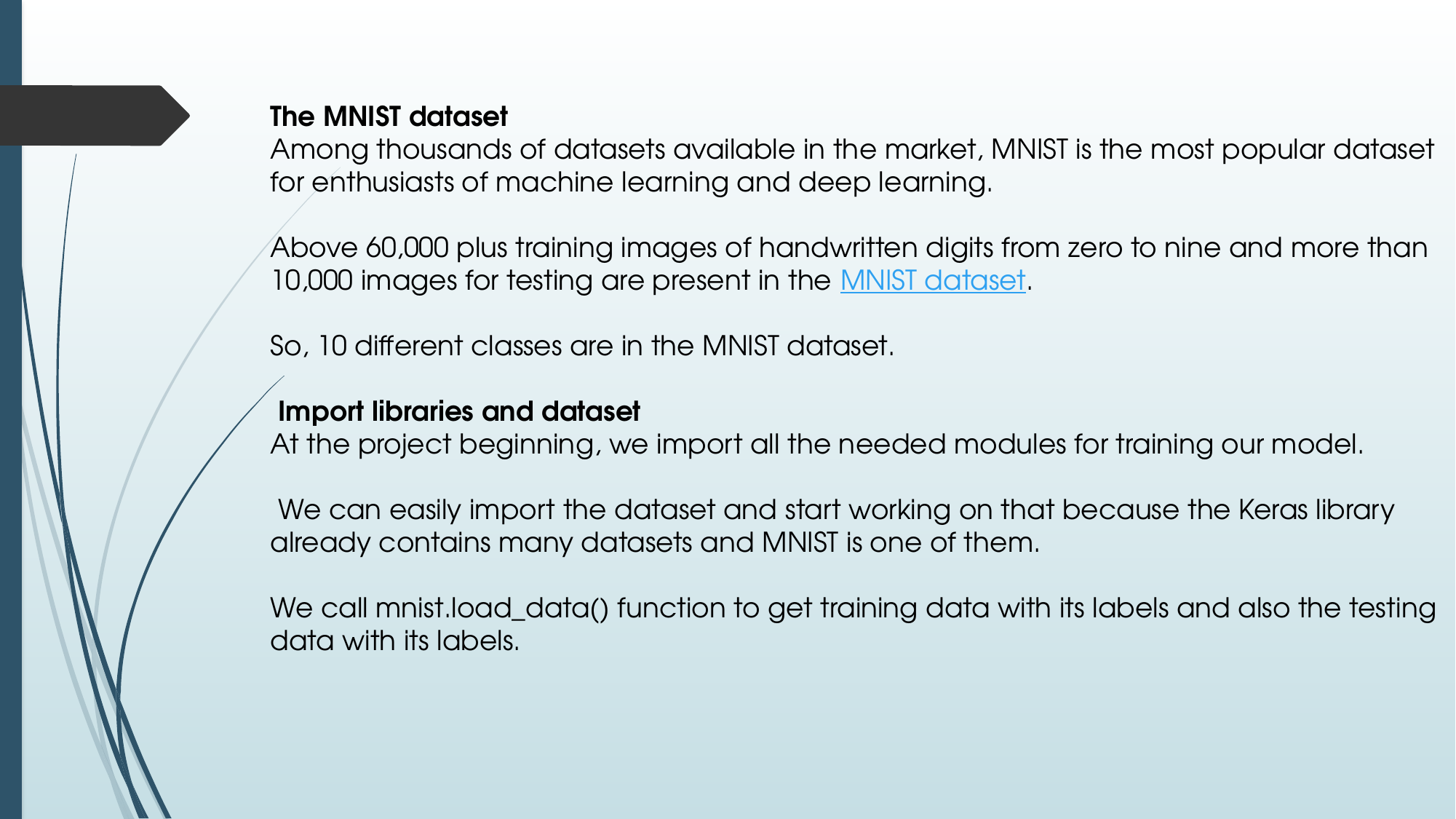

The MNIST dataset
Among thousands of datasets available in the market, MNIST is the most popular dataset for enthusiasts of machine learning and deep learning.

Above 60,000 plus training images of handwritten digits from zero to nine and more than 10,000 images for testing are present in the MNIST dataset.

So, 10 different classes are in the MNIST dataset.

 Import libraries and dataset
At the project beginning, we import all the needed modules for training our model.

 We can easily import the dataset and start working on that because the Keras library already contains many datasets and MNIST is one of them.

We call mnist.load_data() function to get training data with its labels and also the testing data with its labels.